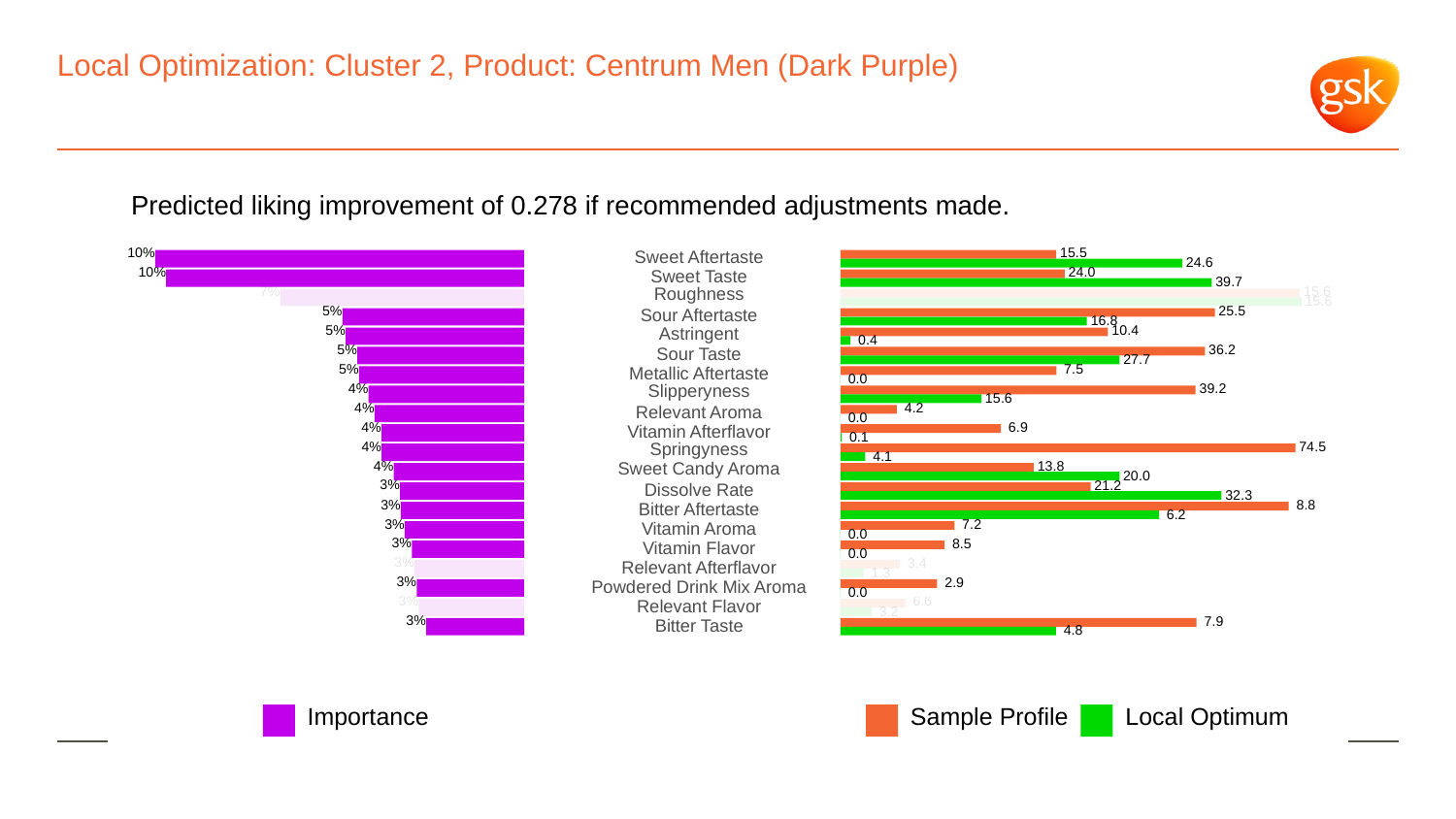

# Local Optimization: Cluster 2, Product: Centrum Men (Dark Purple)

Predicted liking improvement of 0.278 if recommended adjustments made.

10%
 15.5

Sweet Aftertaste
 24.6

10%
 24.0

Sweet Taste
 39.7

7%
Roughness
 15.6

 15.6

5%
 25.5

Sour Aftertaste
 16.8

5%
Astringent
 10.4

  0.4

5%
 36.2

Sour Taste
 27.7

5%
  7.5

Metallic Aftertaste
  0.0

4%
Slipperyness
 39.2

 15.6

4%
  4.2

Relevant Aroma
  0.0

4%
  6.9

Vitamin Afterflavor
  0.1

4%
Springyness
 74.5

  4.1

4%
Sweet Candy Aroma
 13.8

 20.0

3%
 21.2

Dissolve Rate
 32.3

3%
  8.8

Bitter Aftertaste
  6.2

3%
  7.2

Vitamin Aroma
  0.0

3%
  8.5

Vitamin Flavor
  0.0

3%
  3.4

Relevant Afterflavor
  1.3

3%
  2.9

Powdered Drink Mix Aroma
  0.0

3%
  6.6

Relevant Flavor
  3.2

3%
  7.9

Bitter Taste
  4.8

Local Optimum
Sample Profile
Importance